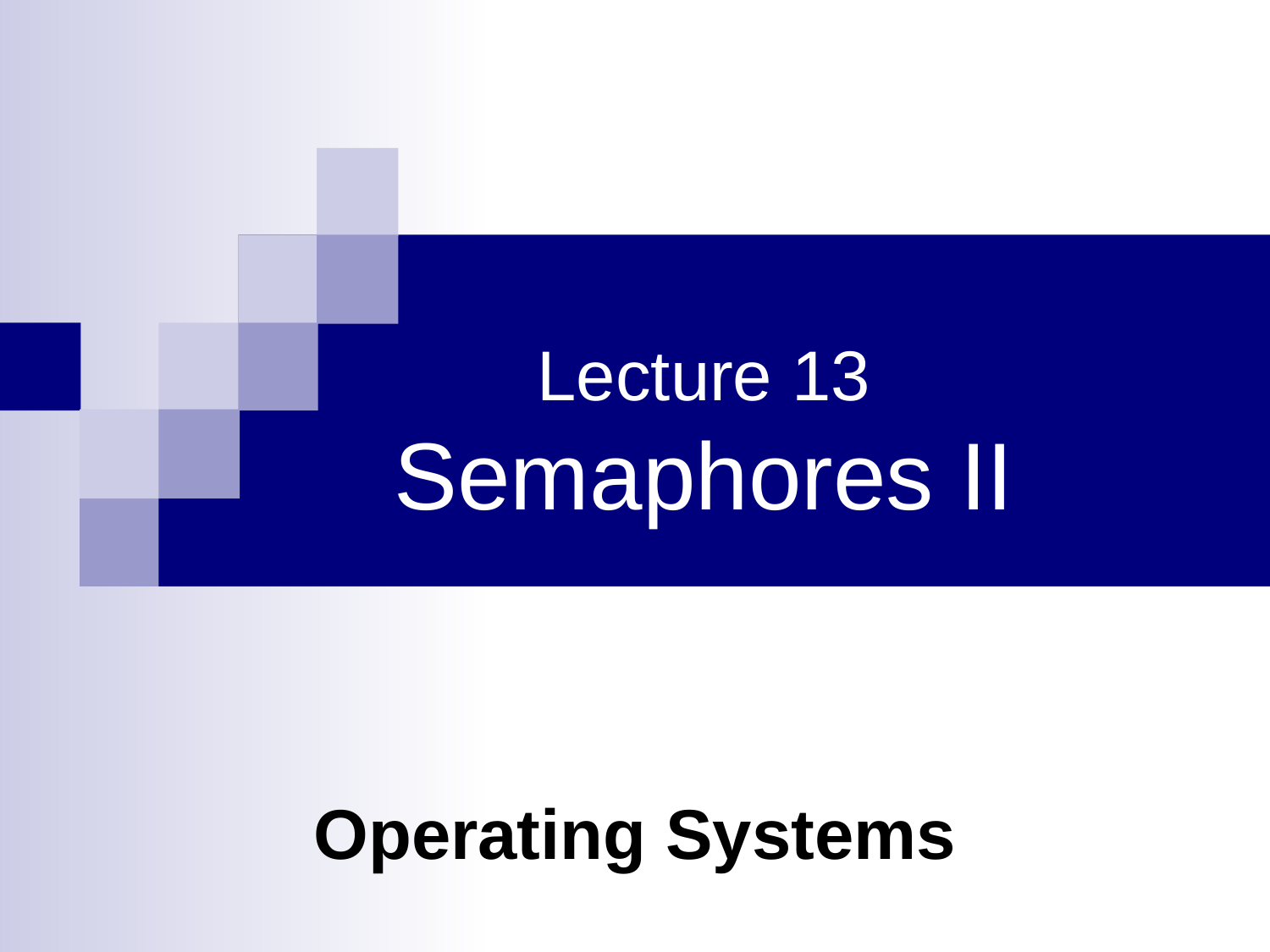

# Lecture 13 Semaphores II
Operating Systems